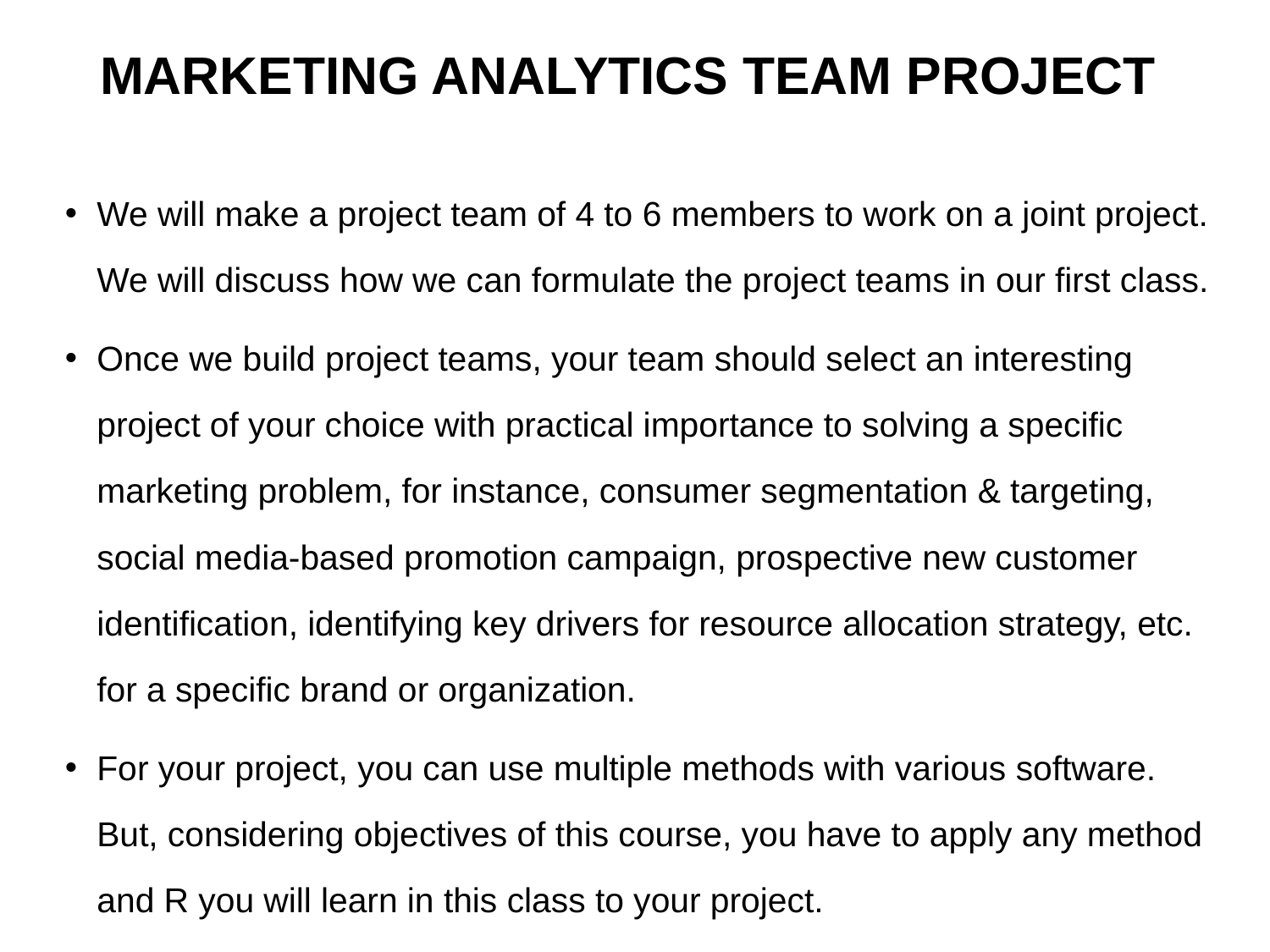

# Marketing Analytics Team Project
We will make a project team of 4 to 6 members to work on a joint project. We will discuss how we can formulate the project teams in our first class.
Once we build project teams, your team should select an interesting project of your choice with practical importance to solving a specific marketing problem, for instance, consumer segmentation & targeting, social media-based promotion campaign, prospective new customer identification, identifying key drivers for resource allocation strategy, etc. for a specific brand or organization.
For your project, you can use multiple methods with various software. But, considering objectives of this course, you have to apply any method and R you will learn in this class to your project.